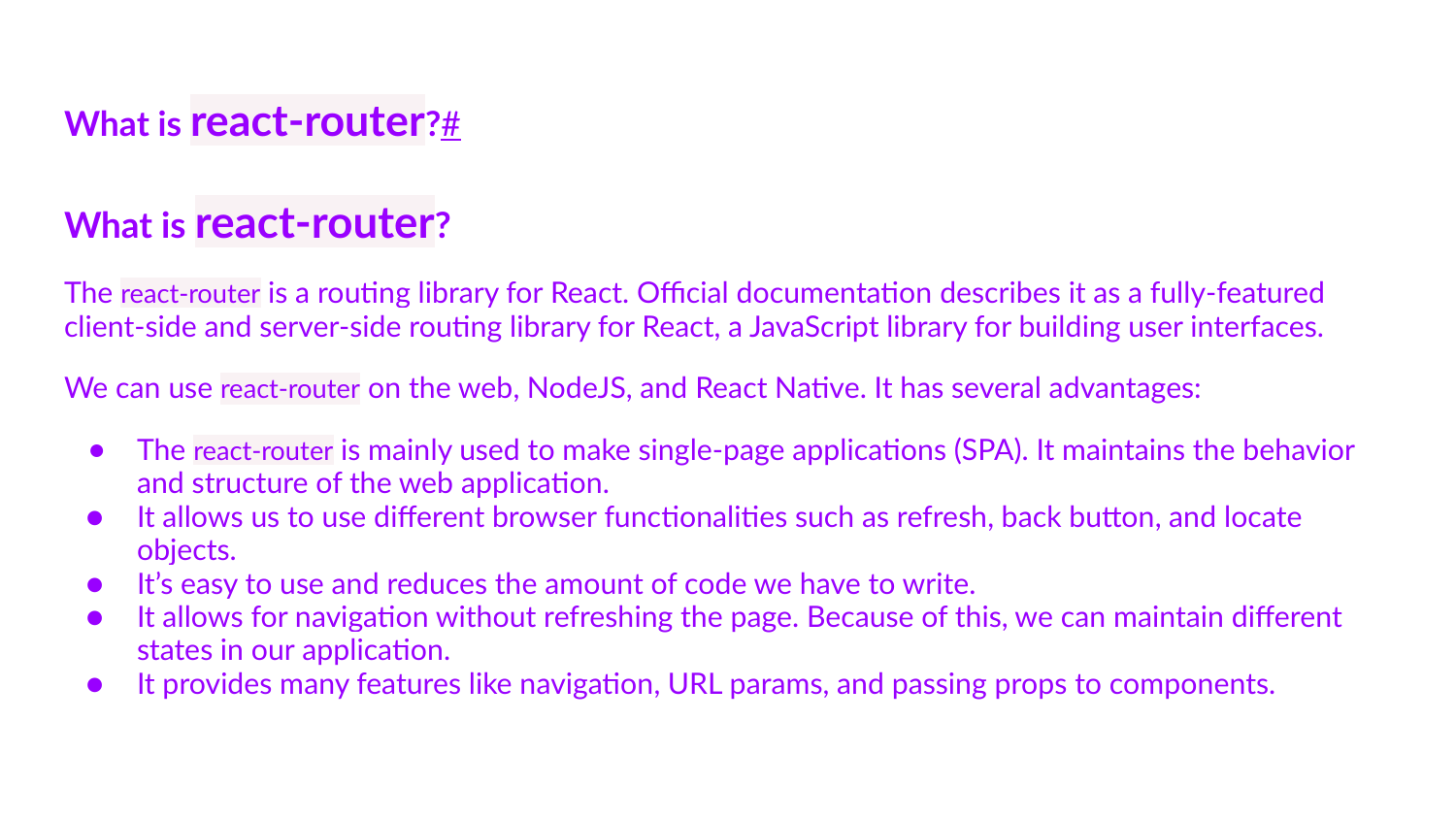

# What is react-router?#

What is react-router?
The react-router is a routing library for React. Official documentation describes it as a fully-featured client-side and server-side routing library for React, a JavaScript library for building user interfaces.
We can use react-router on the web, NodeJS, and React Native. It has several advantages:
The react-router is mainly used to make single-page applications (SPA). It maintains the behavior and structure of the web application.
It allows us to use different browser functionalities such as refresh, back button, and locate objects.
It’s easy to use and reduces the amount of code we have to write.
It allows for navigation without refreshing the page. Because of this, we can maintain different states in our application.
It provides many features like navigation, URL params, and passing props to components.